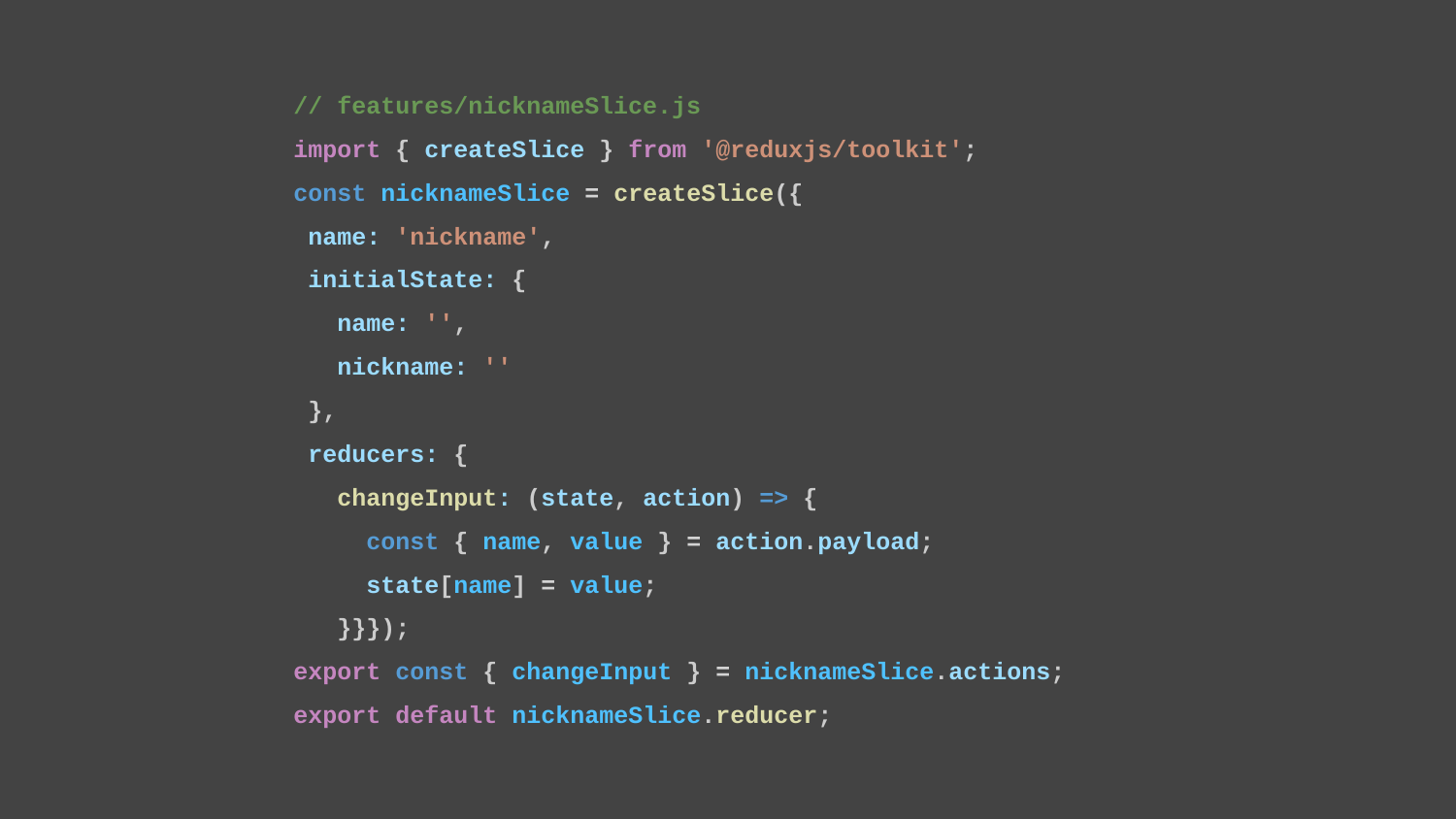

// features/nicknameSlice.js
import { createSlice } from '@reduxjs/toolkit';
const nicknameSlice = createSlice({
 name: 'nickname',
 initialState: {
   name: '',
   nickname: ''
 },
 reducers: {
   changeInput: (state, action) => {
     const { name, value } = action.payload;
     state[name] = value;
   }}});
export const { changeInput } = nicknameSlice.actions;
export default nicknameSlice.reducer;